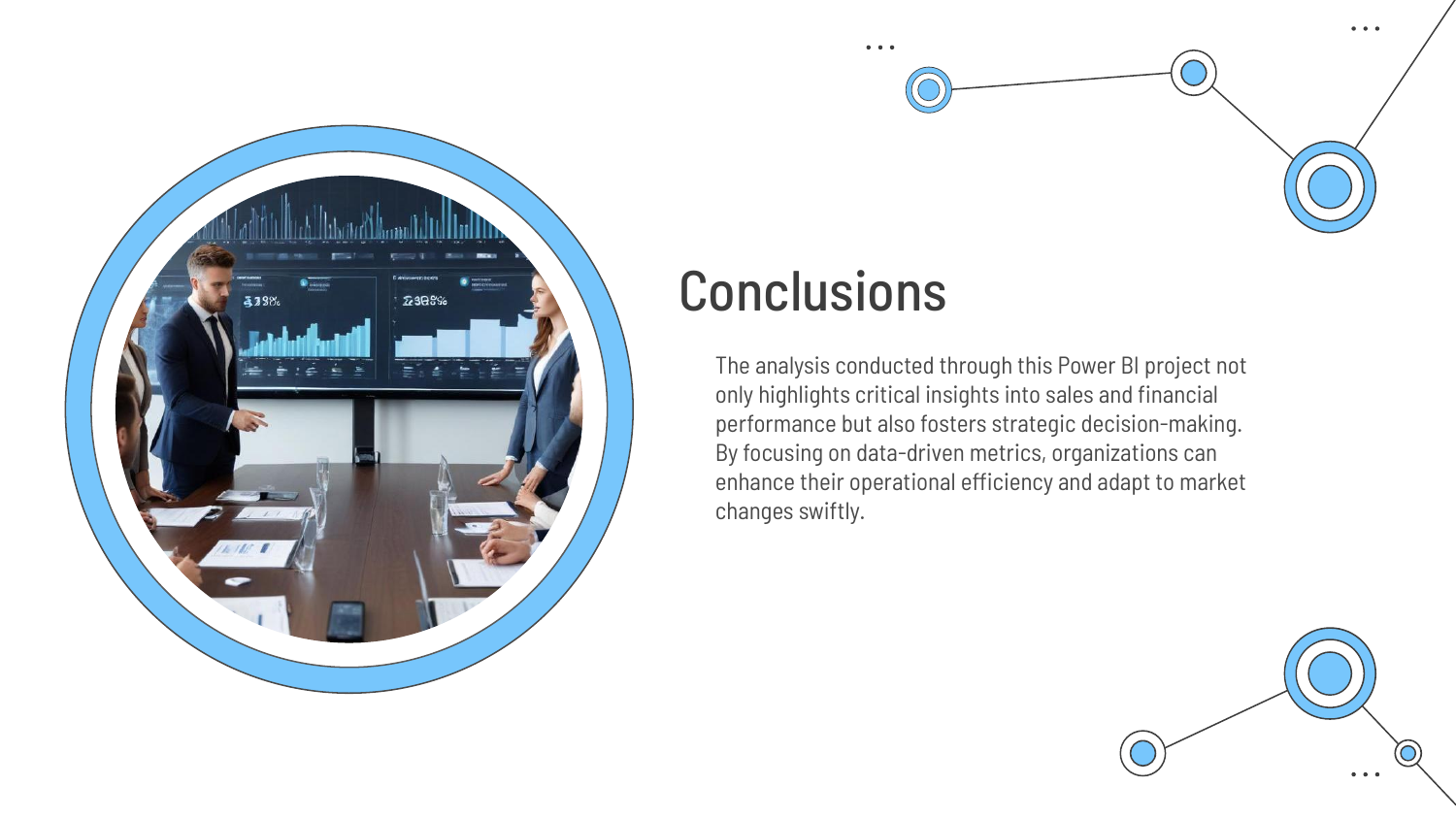

# Conclusions
The analysis conducted through this Power BI project not only highlights critical insights into sales and financial performance but also fosters strategic decision-making. By focusing on data-driven metrics, organizations can enhance their operational efficiency and adapt to market changes swiftly.